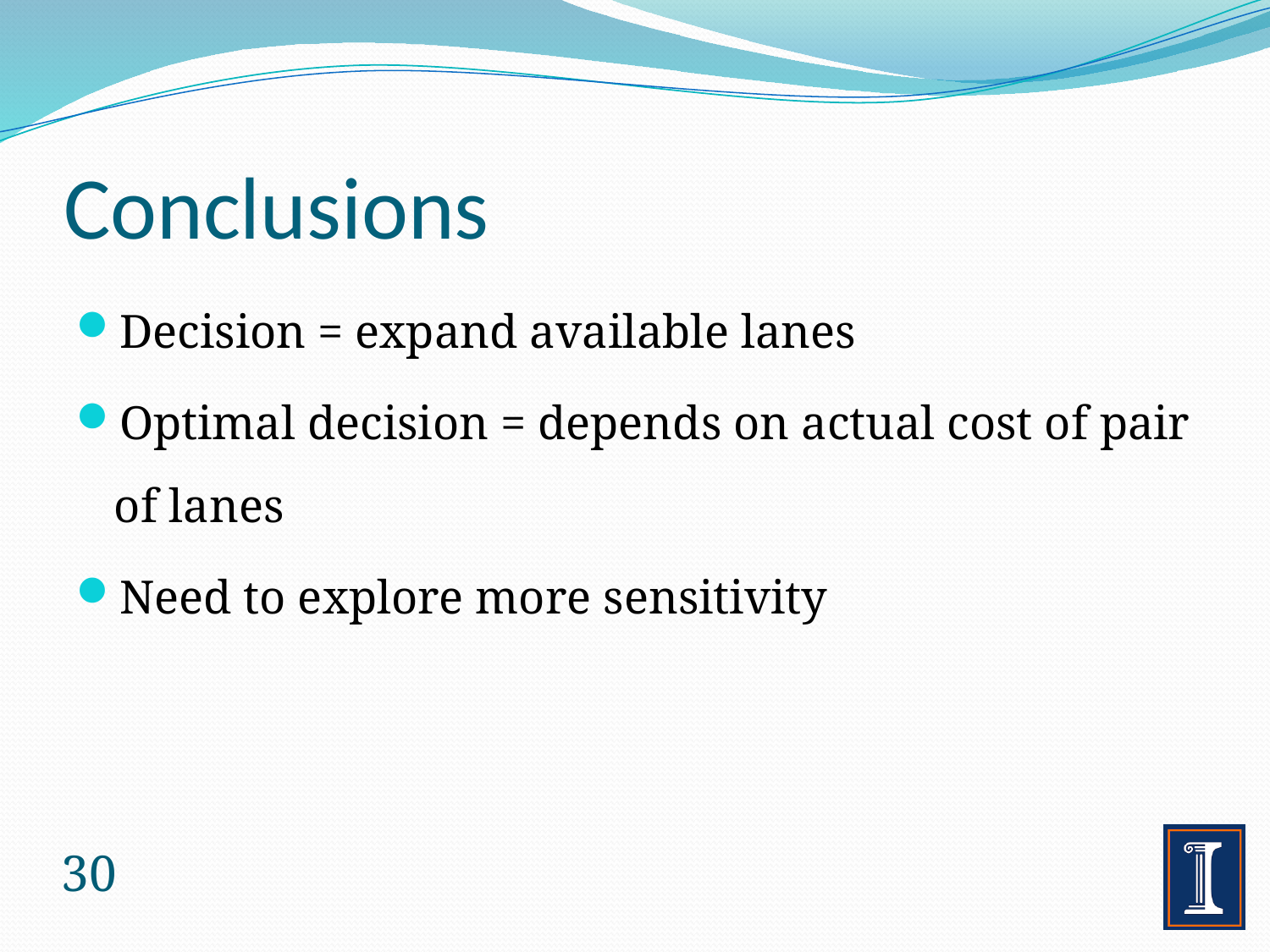

# Conclusions
Decision = expand available lanes
Optimal decision = depends on actual cost of pair of lanes
Need to explore more sensitivity

30